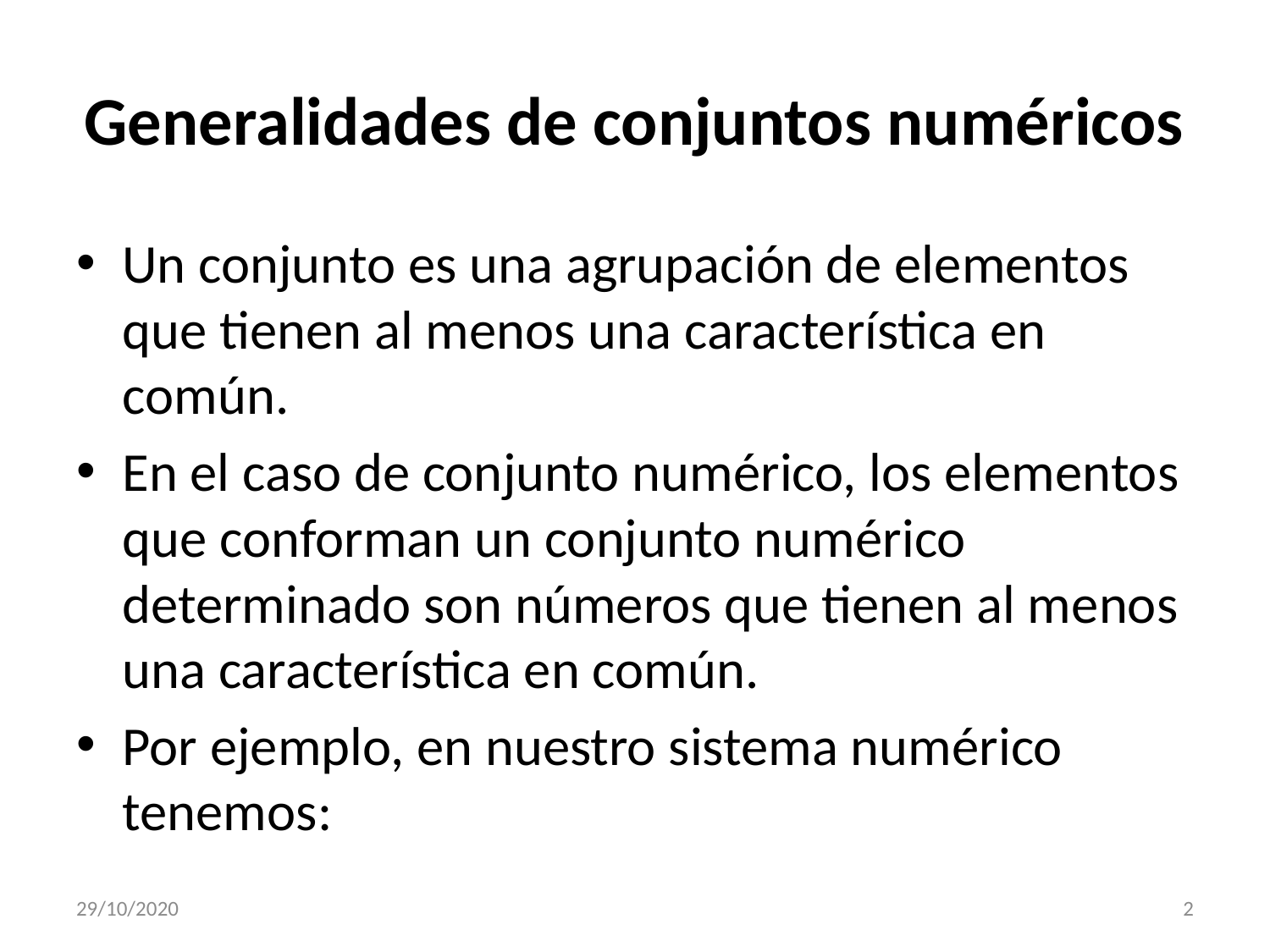

# Generalidades de conjuntos numéricos
Un conjunto es una agrupación de elementos que tienen al menos una característica en común.
En el caso de conjunto numérico, los elementos que conforman un conjunto numérico determinado son números que tienen al menos una característica en común.
Por ejemplo, en nuestro sistema numérico tenemos:
29/10/2020
2